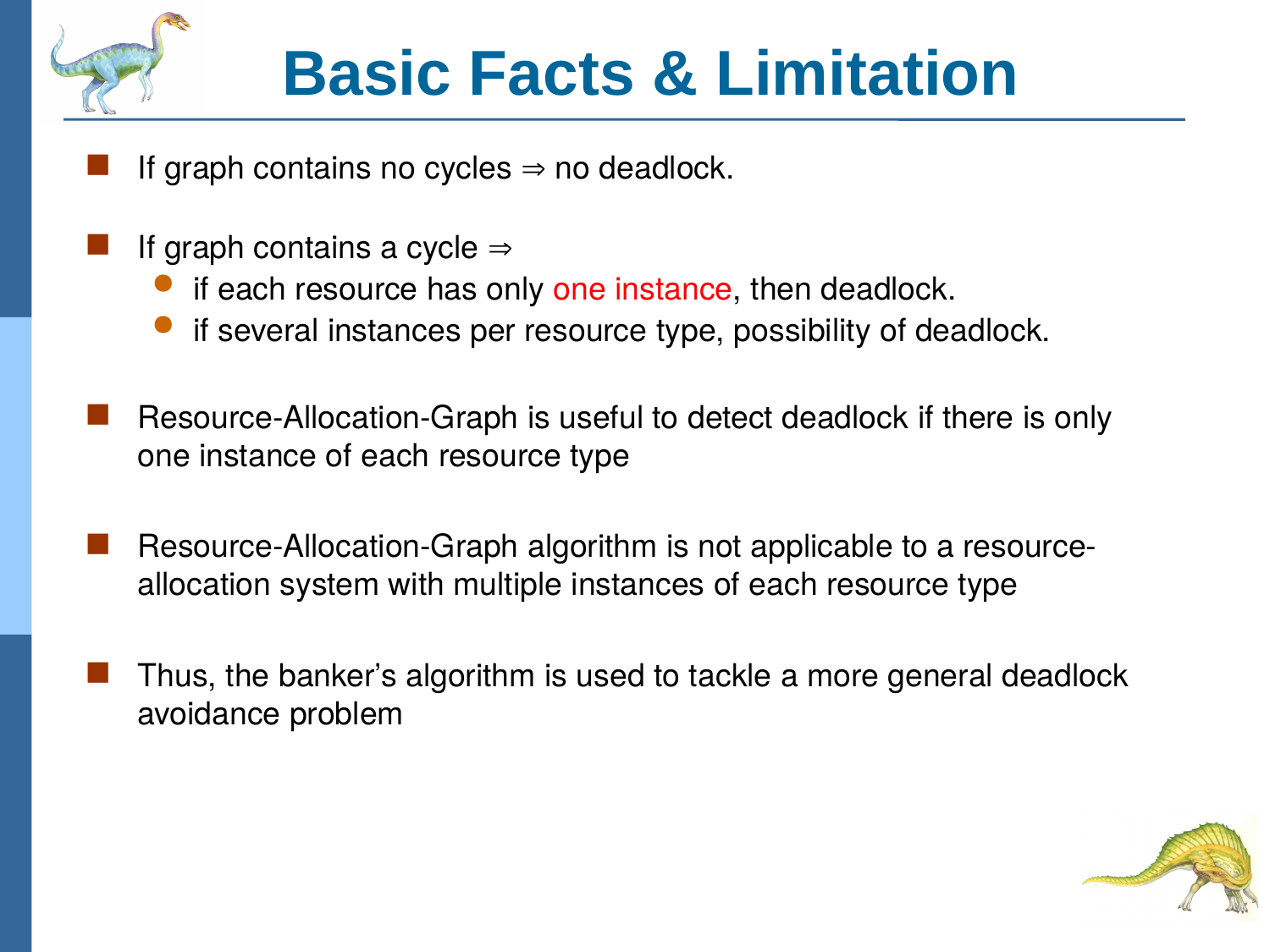

# Basic Facts & Limitation
If graph contains no cycles ⇒ no deadlock.
If graph contains a cycle ⇒
if each resource has only one instance, then deadlock.
if several instances per resource type, possibility of deadlock.

Resource-Allocation-Graph is useful to detect deadlock if there is only one instance of each resource type

Resource-Allocation-Graph algorithm is not applicable to a resource-allocation system with multiple instances of each resource type

Thus, the banker’s algorithm is used to tackle a more general deadlock avoidance problem